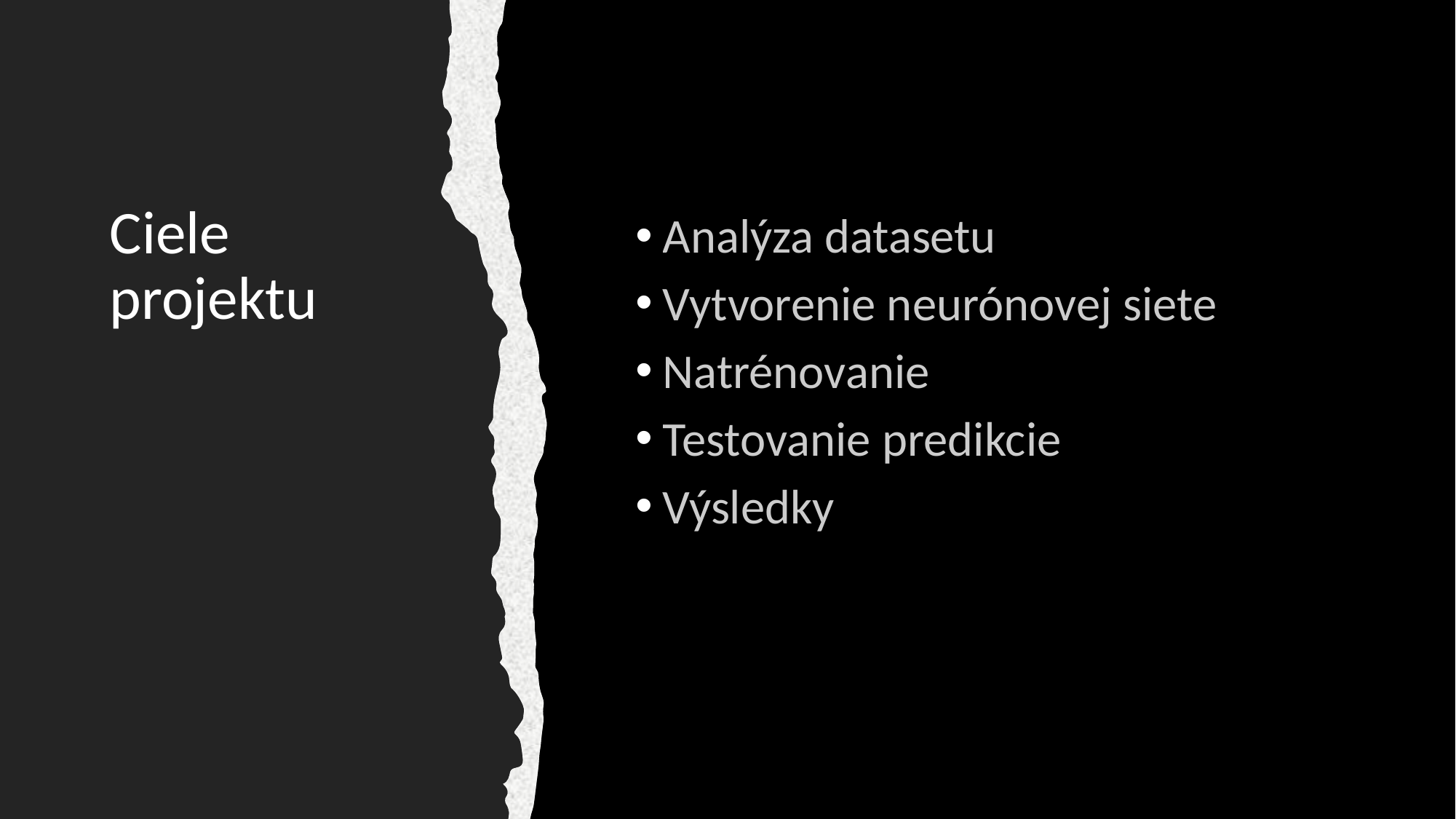

# Ciele projektu
Analýza datasetu
Vytvorenie neurónovej siete
Natrénovanie
Testovanie predikcie
Výsledky